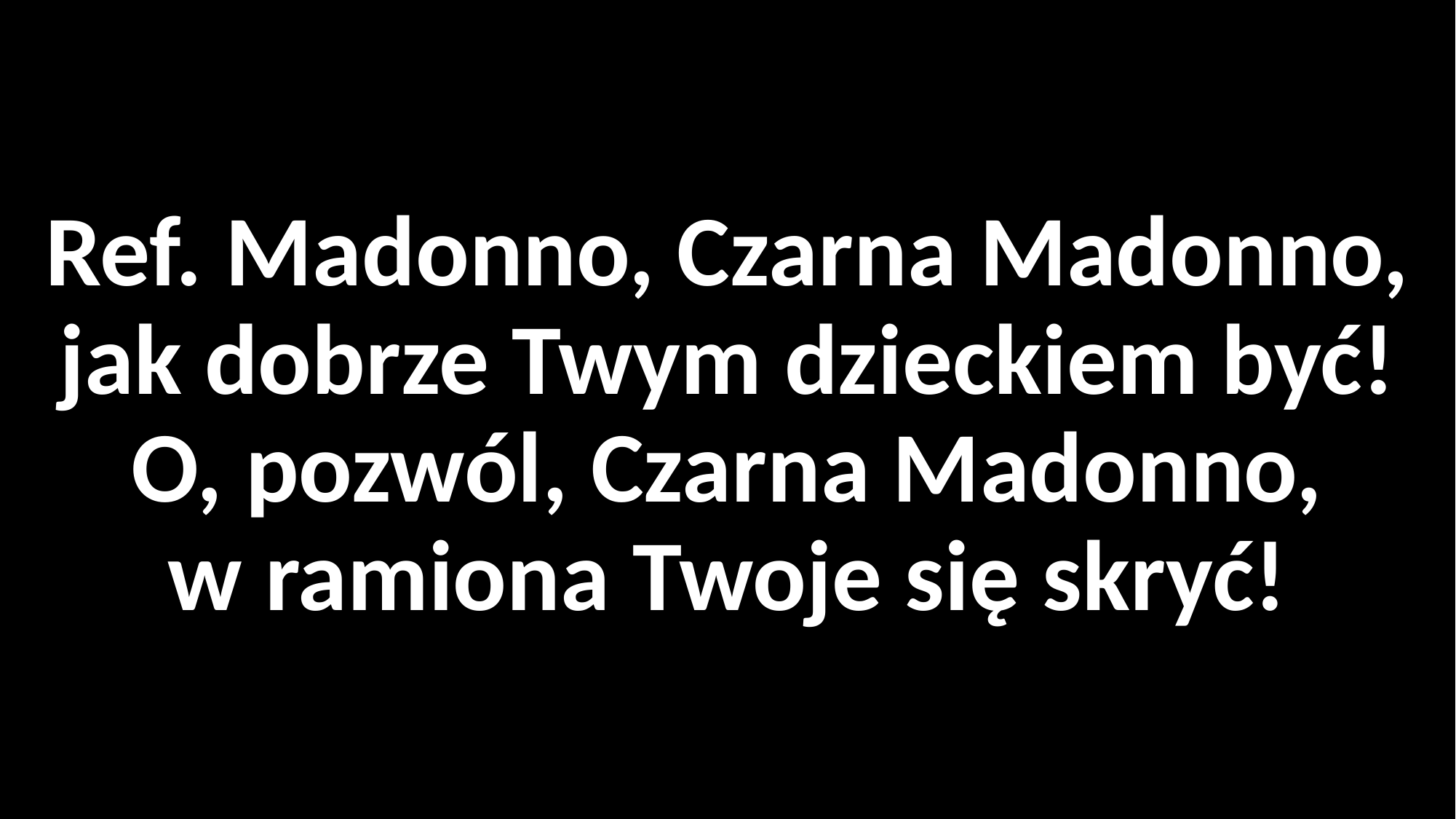

# Ref. Madonno, Czarna Madonno, jak dobrze Twym dzieckiem być! O, pozwól, Czarna Madonno, w ramiona Twoje się skryć!